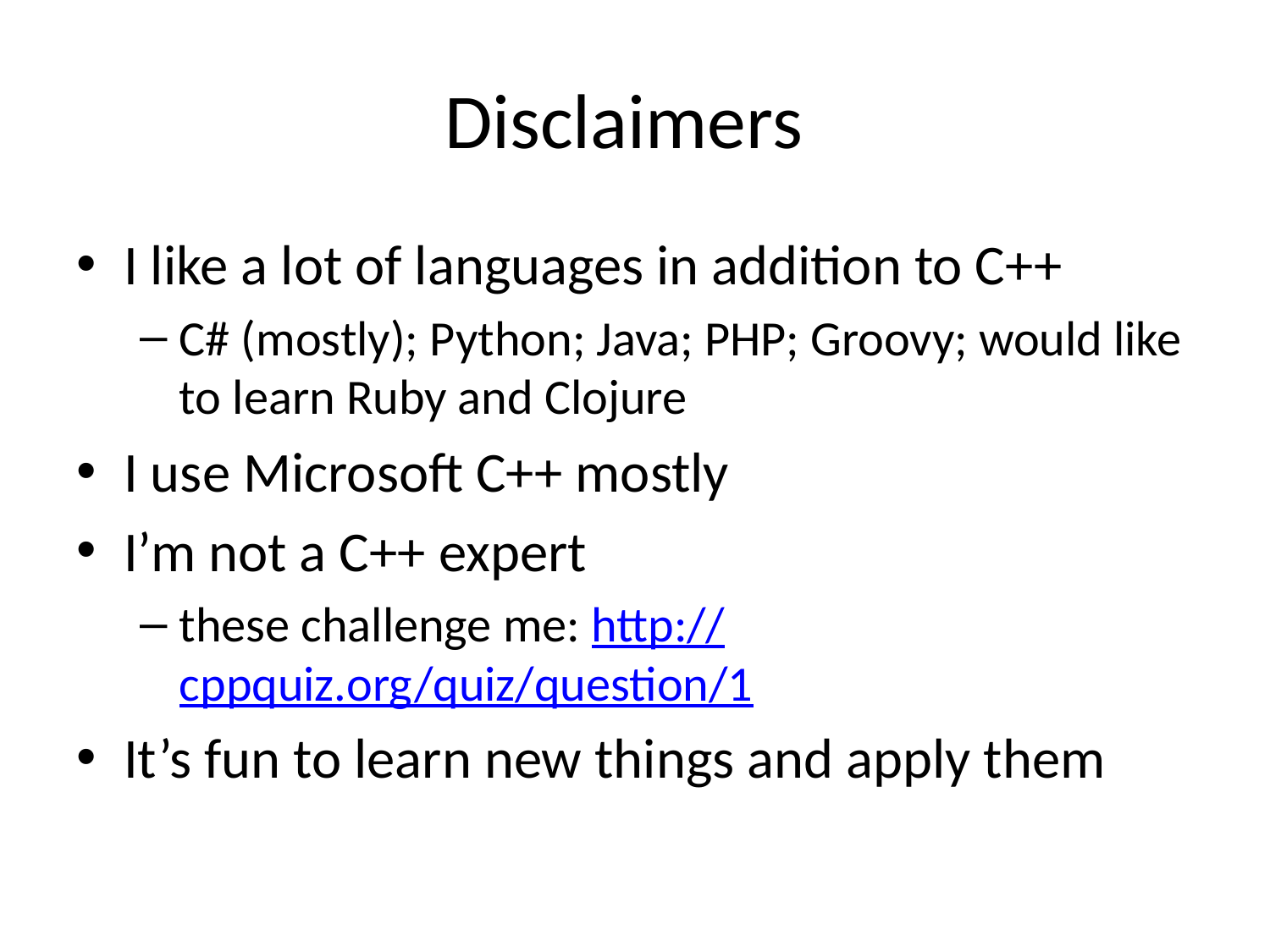

# Disclaimers
I like a lot of languages in addition to C++
C# (mostly); Python; Java; PHP; Groovy; would like to learn Ruby and Clojure
I use Microsoft C++ mostly
I’m not a C++ expert
these challenge me: http://cppquiz.org/quiz/question/1
It’s fun to learn new things and apply them